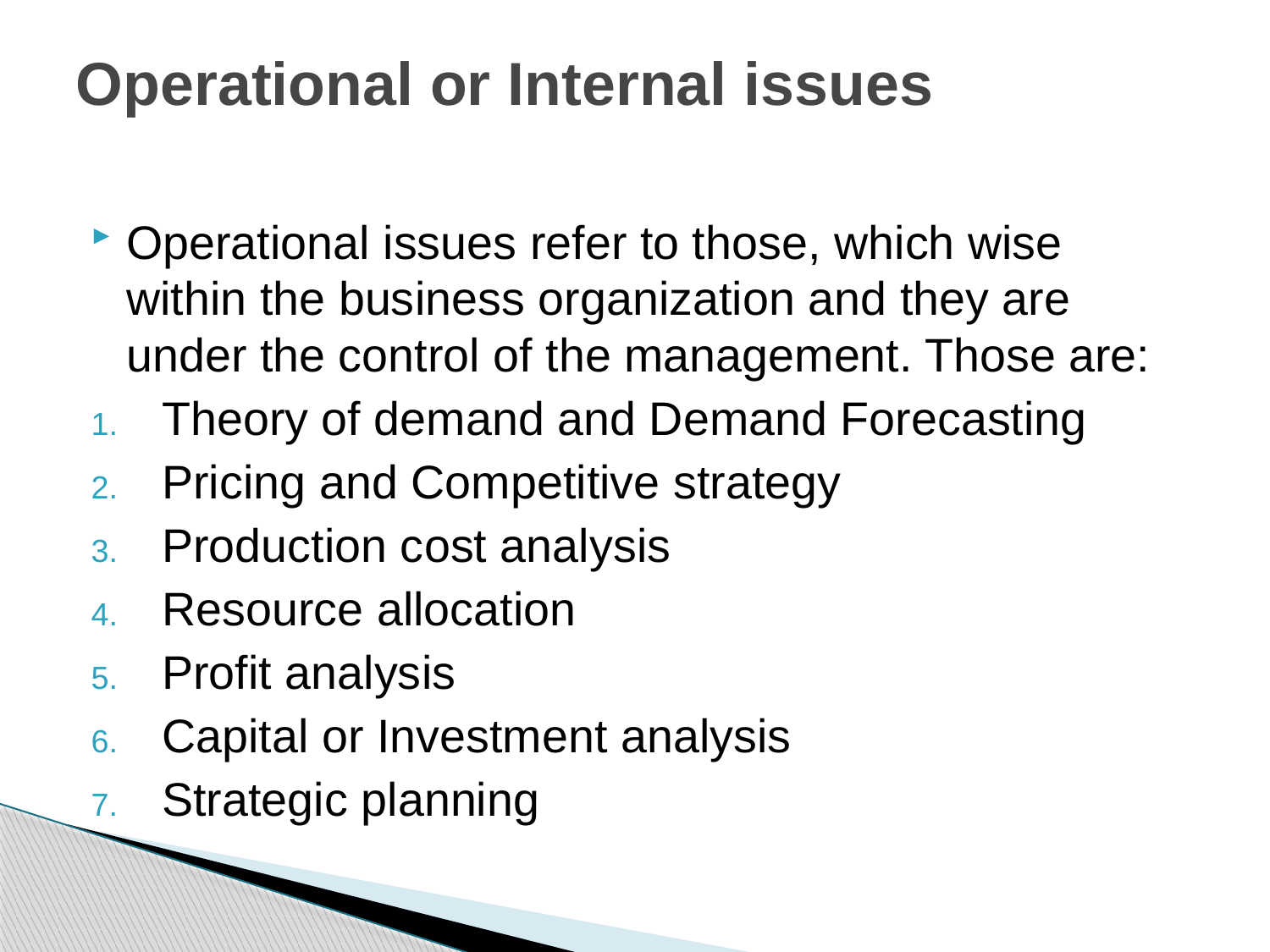

# Operational or Internal issues
Operational issues refer to those, which wise within the business organization and they are under the control of the management. Those are:
Theory of demand and Demand Forecasting
Pricing and Competitive strategy
Production cost analysis
Resource allocation
Profit analysis
Capital or Investment analysis
Strategic planning